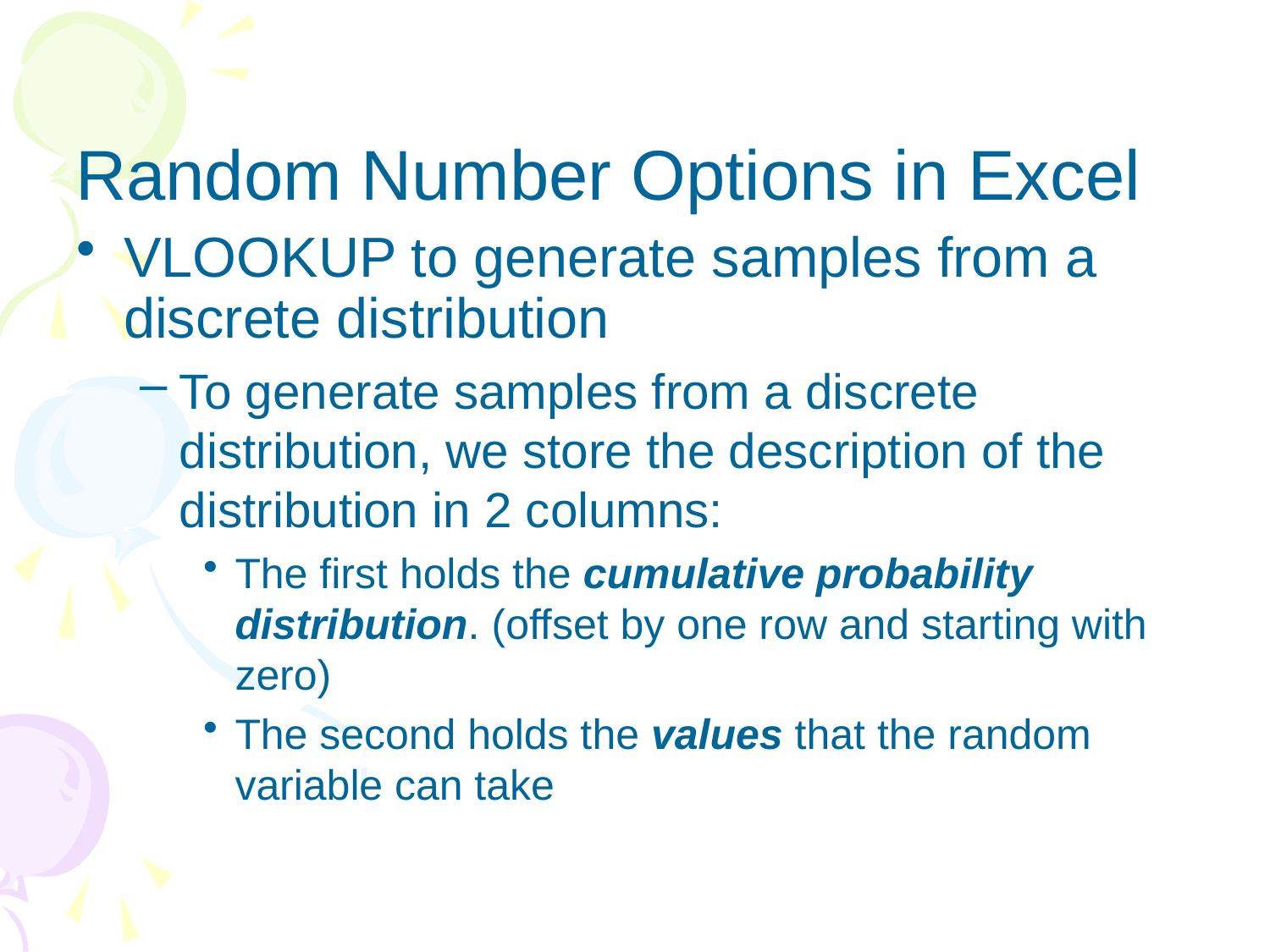

# Random Number Options in Excel
VLOOKUP to generate samples from a discrete distribution
To generate samples from a discrete distribution, we store the description of the distribution in 2 columns:
The first holds the cumulative probability distribution. (offset by one row and starting with zero)
The second holds the values that the random variable can take